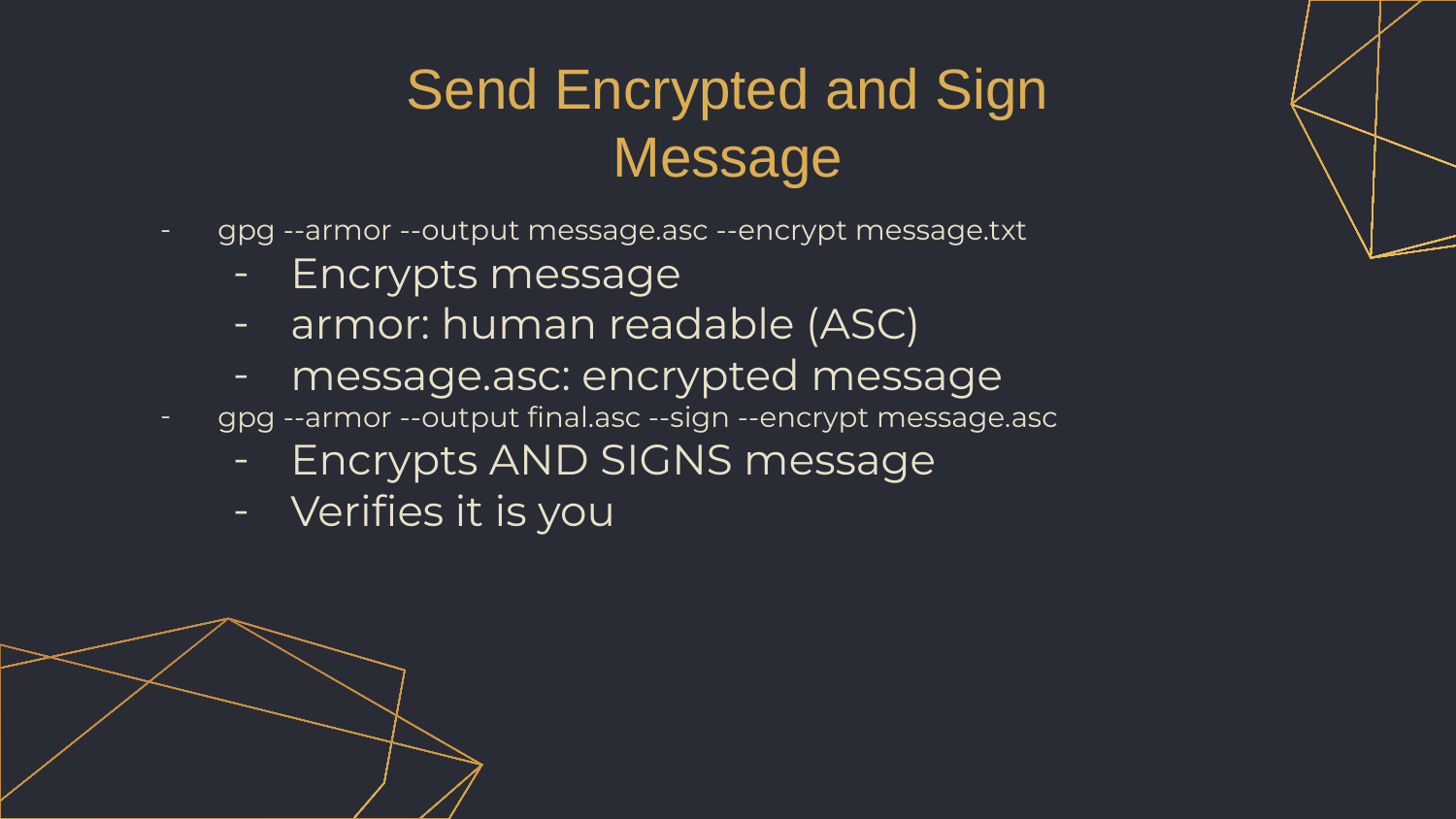

# Send Encrypted and Sign Message
gpg --armor --output message.asc --encrypt message.txt
Encrypts message
armor: human readable (ASC)
message.asc: encrypted message
gpg --armor --output final.asc --sign --encrypt message.asc
Encrypts AND SIGNS message
Verifies it is you